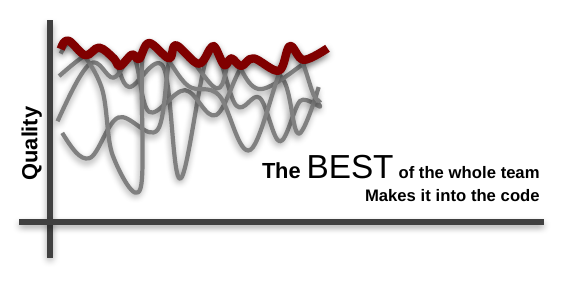

Quality
The BEST of the whole team
        Makes it into the code